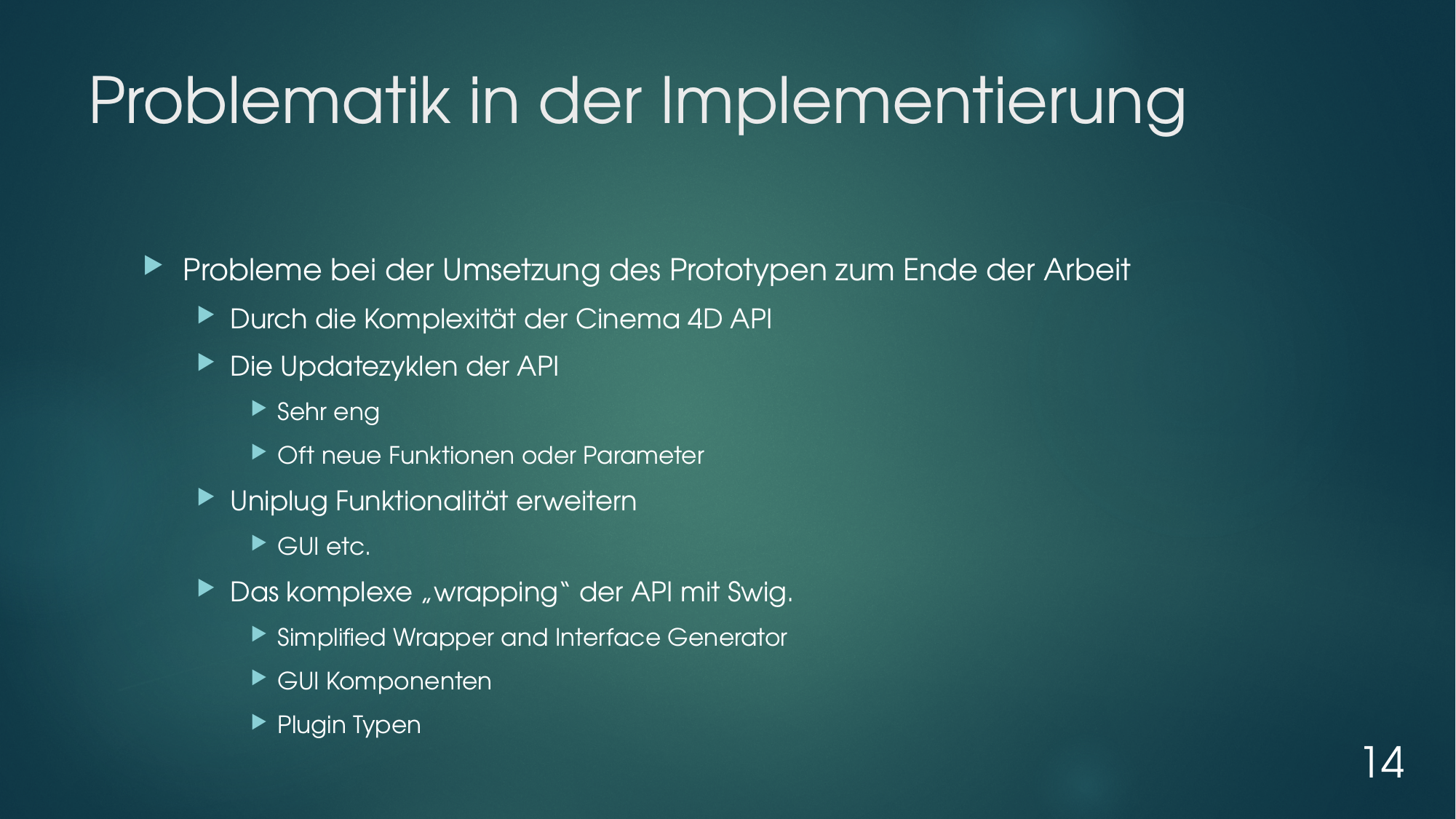

# Problematik in der Implementierung
Probleme bei der Umsetzung des Prototypen zum Ende der Arbeit
Durch die Komplexität der Cinema 4D API
Die Updatezyklen der API
Sehr eng
Oft neue Funktionen oder Parameter
Uniplug Funktionalität erweitern
GUI etc.
Das komplexe „wrapping“ der API mit Swig.
Simplified Wrapper and Interface Generator
GUI Komponenten
Plugin Typen
14